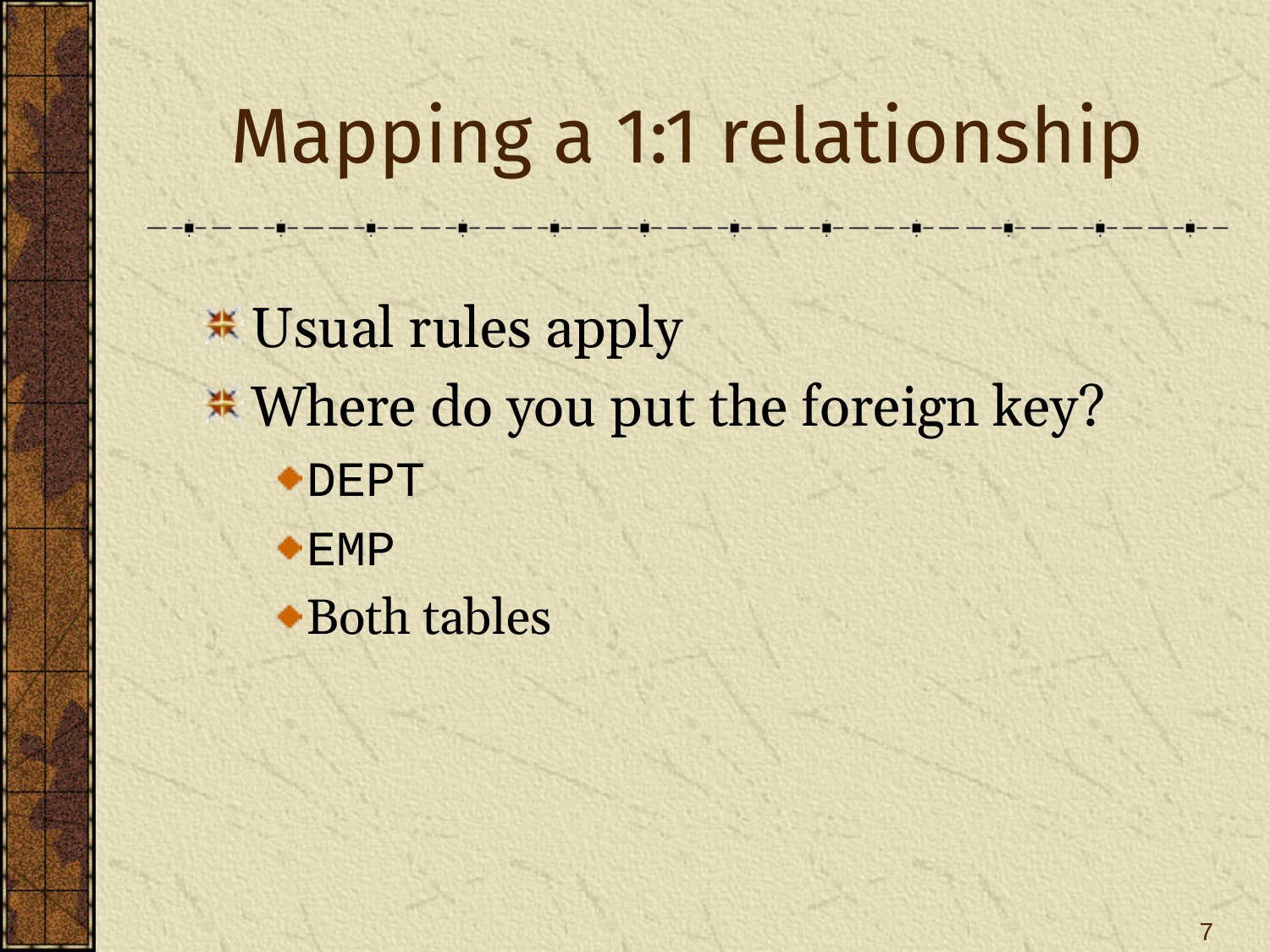

# Mapping a 1:1 relationship
Usual rules apply
Where do you put the foreign key?
DEPT
EMP
Both tables
7